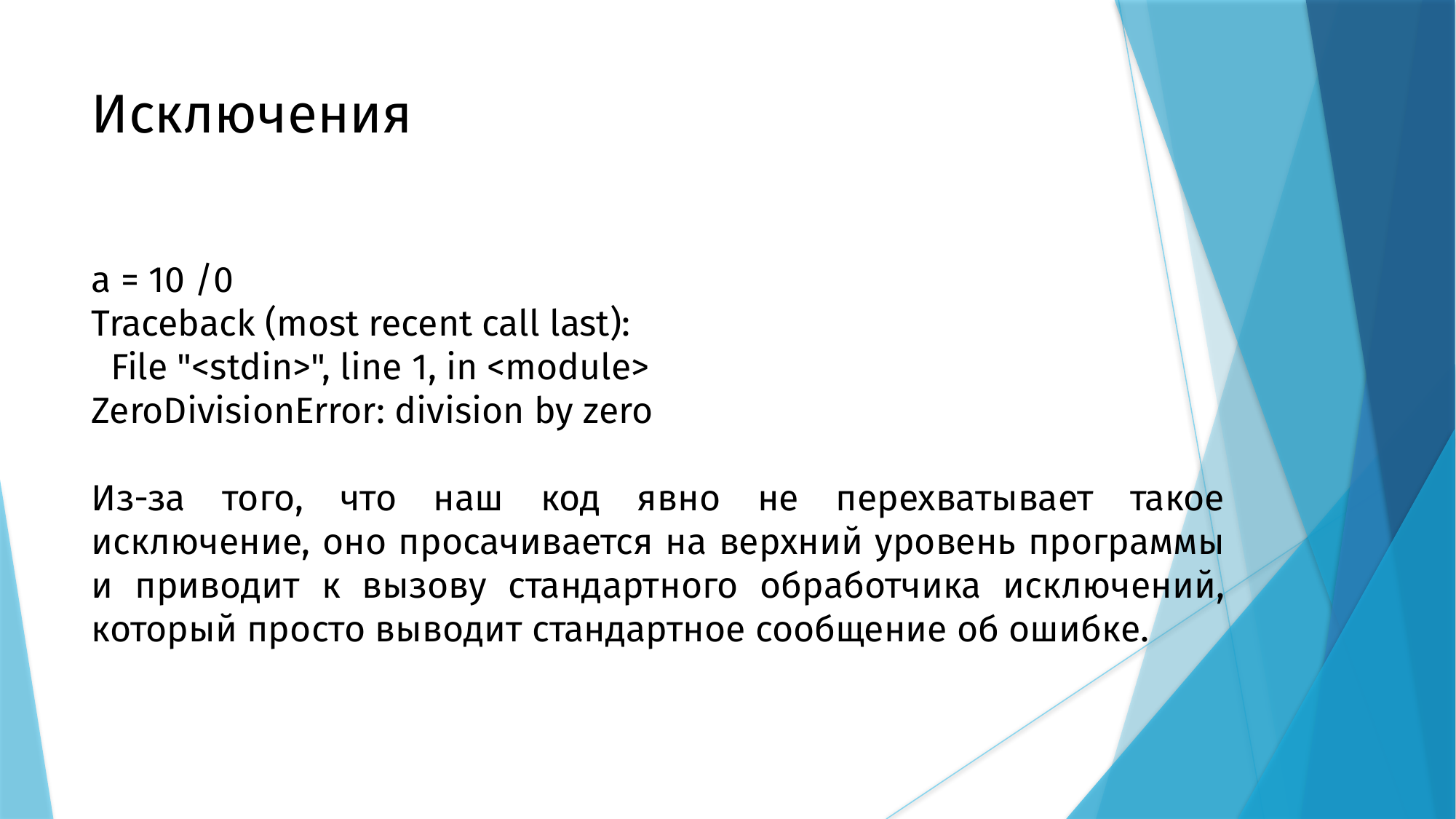

Исключения
a = 10 /0
Traceback (most recent call last):
  File "<stdin>", line 1, in <module>
ZeroDivisionError: division by zero

Из-за того, что наш код явно не перехватывает такое исключение, оно просачивается на верхний уровень программы и приводит к вызову стандартного обработчика исключений, который просто выводит стандартное сообщение об ошибке.